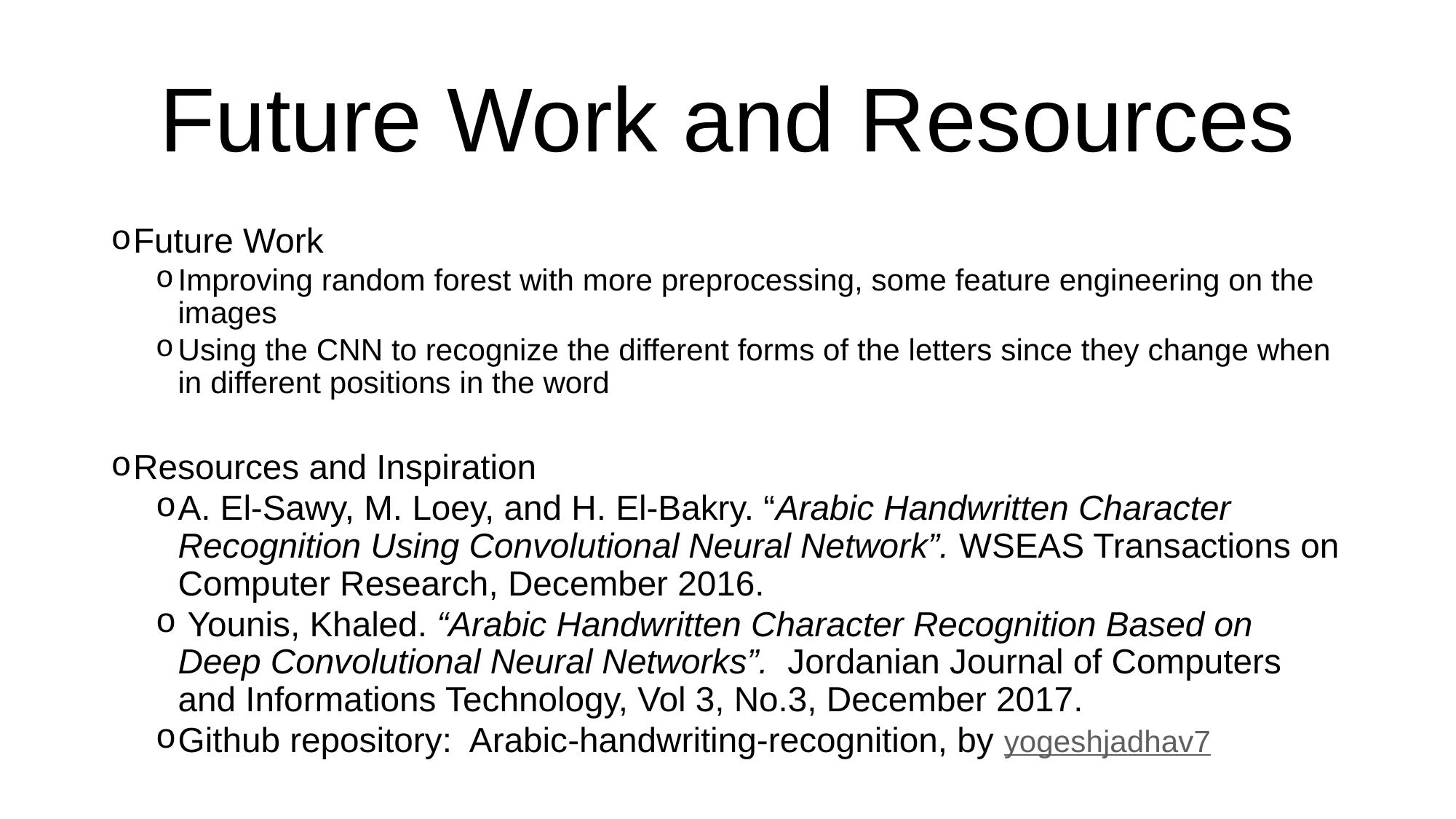

# Future Work and Resources

Future Work
Improving random forest with more preprocessing, some feature engineering on the images
Using the CNN to recognize the different forms of the letters since they change when in different positions in the word

Resources and Inspiration
A. El-Sawy, M. Loey, and H. El-Bakry. “Arabic Handwritten Character Recognition Using Convolutional Neural Network”. WSEAS Transactions on Computer Research, December 2016.
 Younis, Khaled. “Arabic Handwritten Character Recognition Based on Deep Convolutional Neural Networks”.  Jordanian Journal of Computers and Informations Technology, Vol 3, No.3, December 2017.
Github repository:  Arabic-handwriting-recognition, by yogeshjadhav7